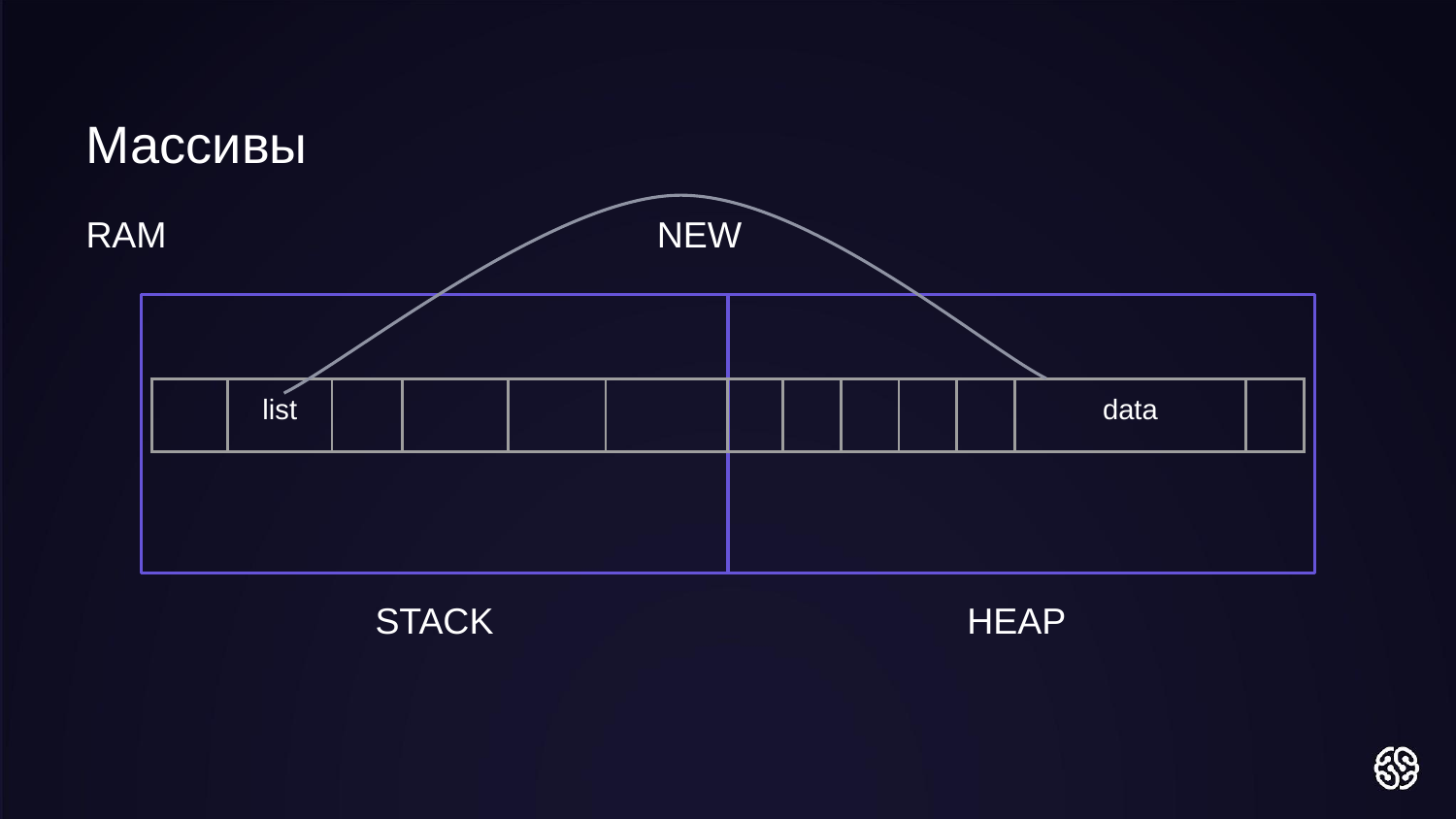

Массивы

RAM
NEW

|  | list |  |  |  |  |  |  |  |  |  | data |  |  |  |  |
| --- | --- | --- | --- | --- | --- | --- | --- | --- | --- | --- | --- | --- | --- | --- | --- |
STACK
HEAP